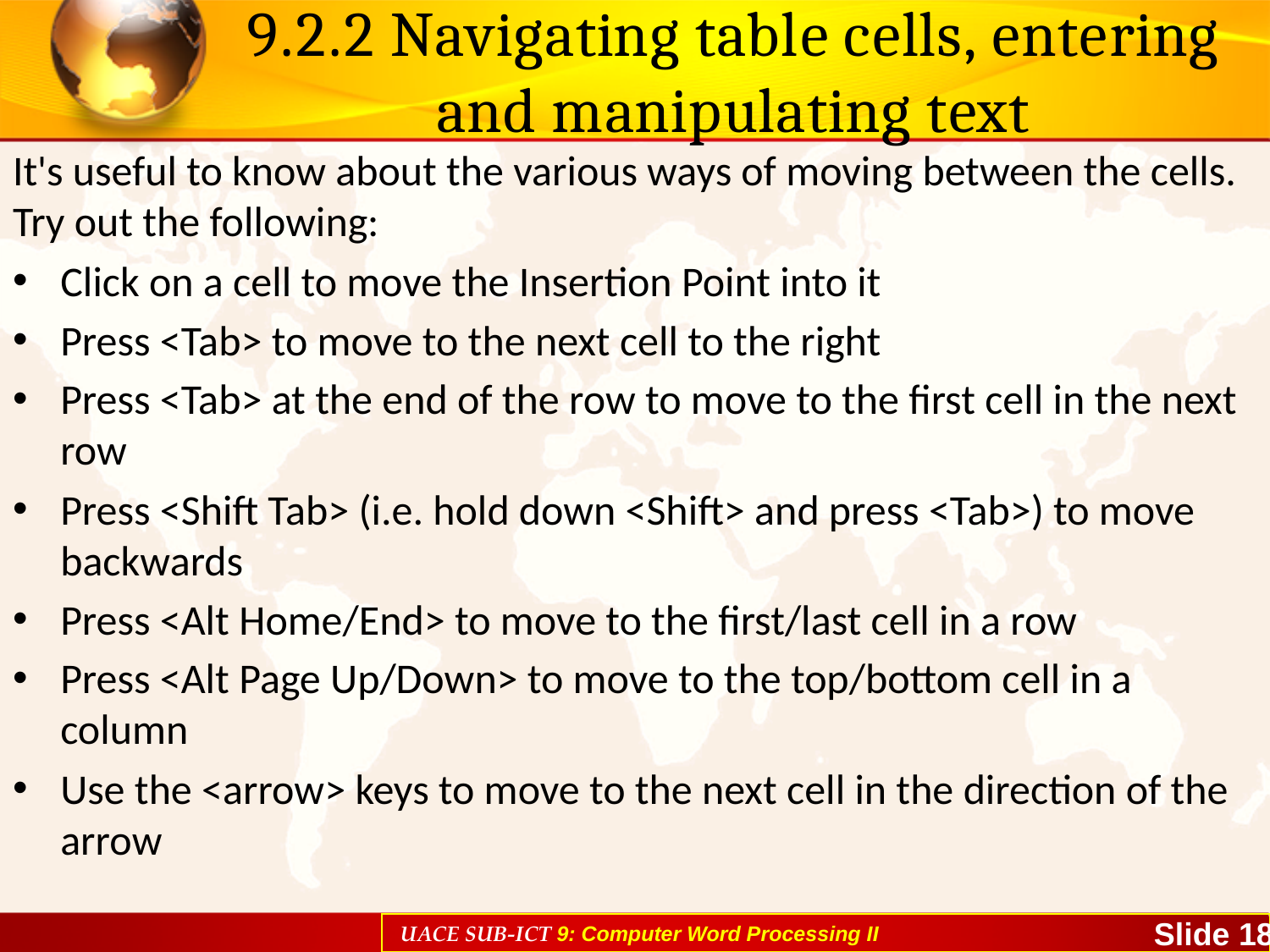

# 9.2.2 Navigating table cells, entering and manipulating text
It's useful to know about the various ways of moving between the cells. Try out the following:
Click on a cell to move the Insertion Point into it
Press <Tab> to move to the next cell to the right
Press <Tab> at the end of the row to move to the first cell in the next row
Press <Shift Tab> (i.e. hold down <Shift> and press <Tab>) to move backwards
Press <Alt Home/End> to move to the first/last cell in a row
Press <Alt Page Up/Down> to move to the top/bottom cell in a column
Use the <arrow> keys to move to the next cell in the direction of the arrow